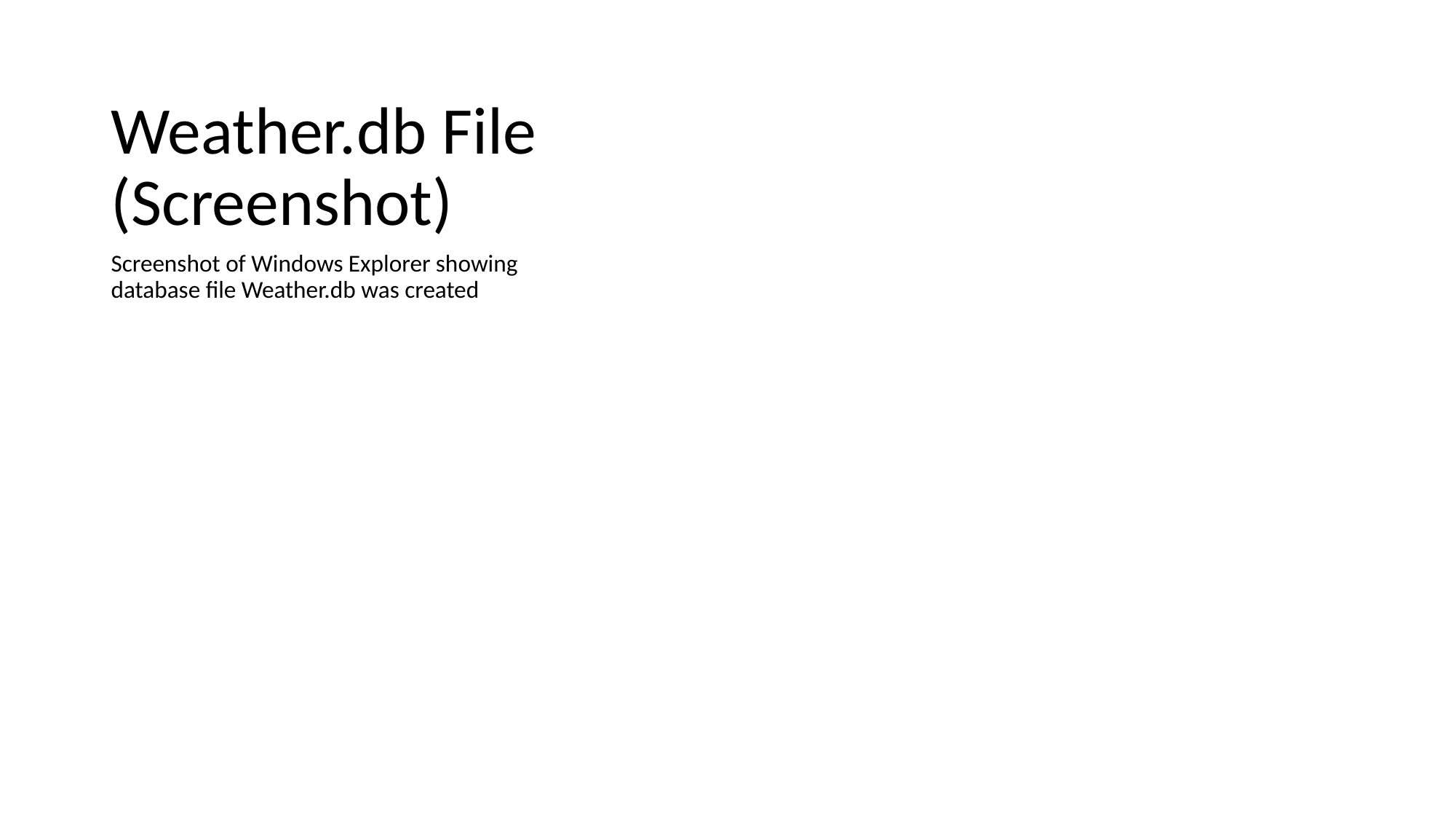

# Weather.db File (Screenshot)

Screenshot of Windows Explorer showing database file Weather.db was created